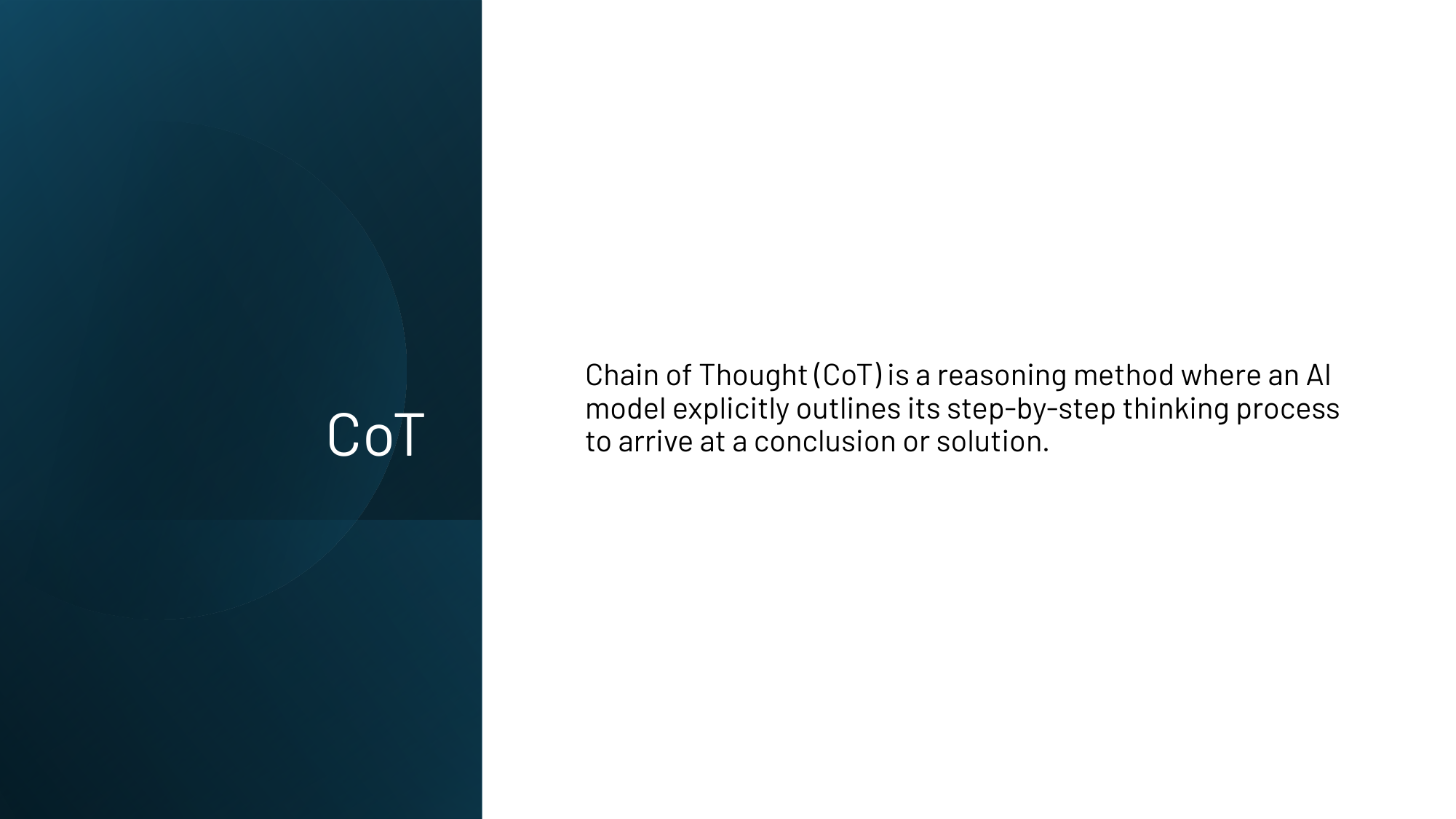

# CoT
Chain of Thought (CoT) is a reasoning method where an AI model explicitly outlines its step-by-step thinking process to arrive at a conclusion or solution.